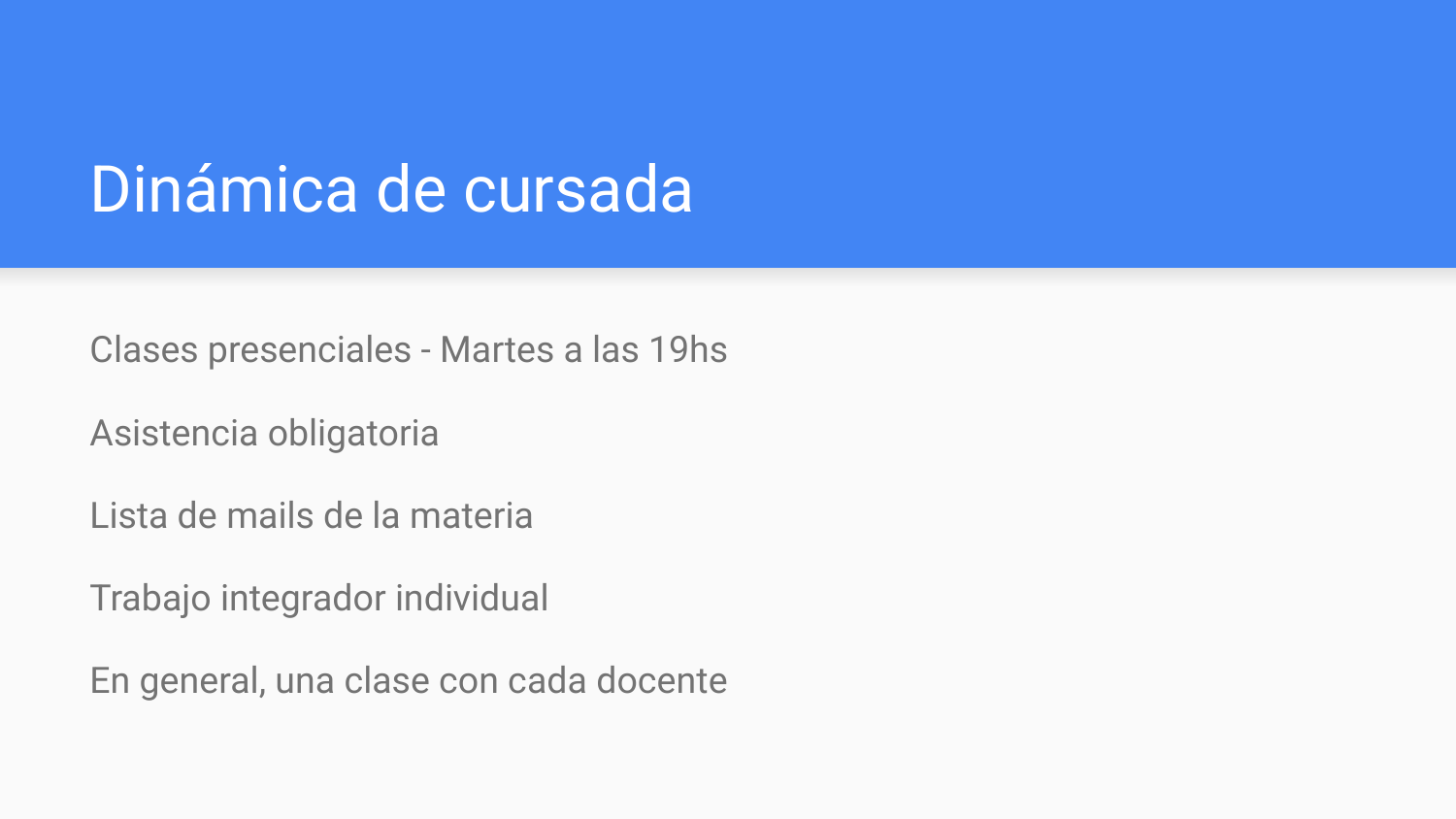

# Dinámica de cursada
Clases presenciales - Martes a las 19hs
Asistencia obligatoria
Lista de mails de la materia
Trabajo integrador individual
En general, una clase con cada docente